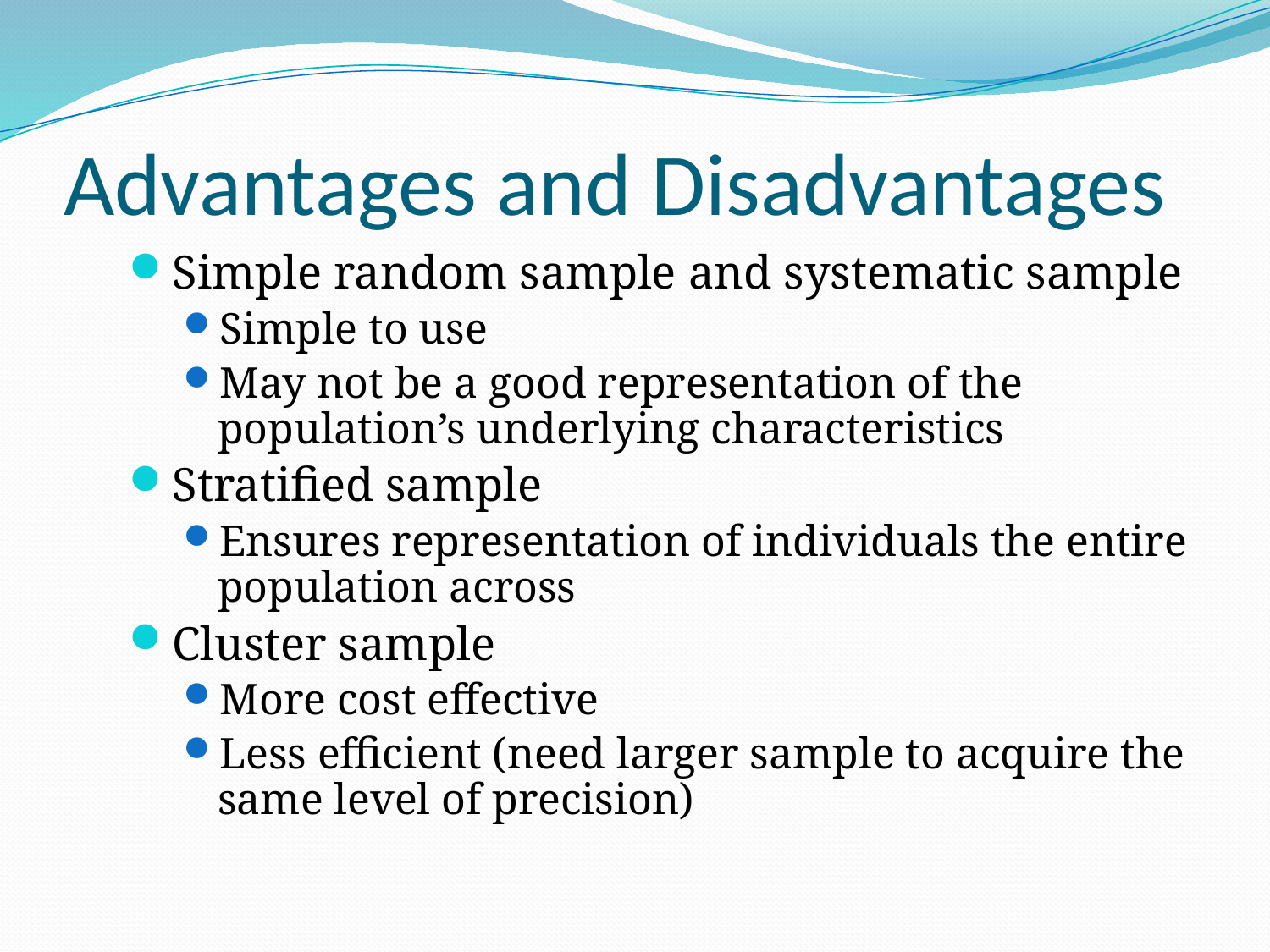

# Advantages and Disadvantages
Simple random sample and systematic sample
Simple to use
May not be a good representation of the population’s underlying characteristics
Stratified sample
Ensures representation of individuals the entire population across
Cluster sample
More cost effective
Less efficient (need larger sample to acquire the same level of precision)